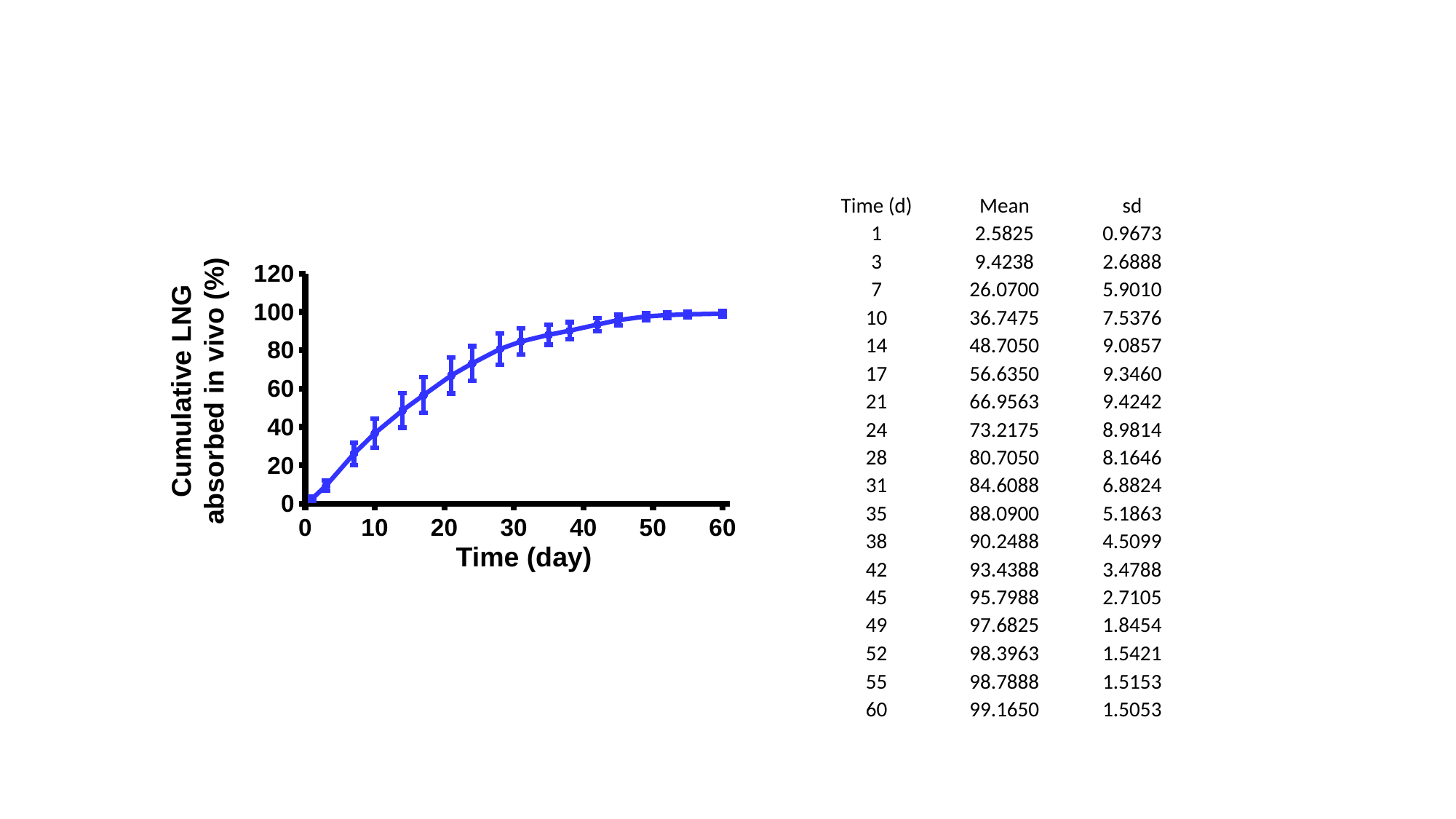

| Time (d) | Mean | sd |
| --- | --- | --- |
| 1 | 2.5825 | 0.9673 |
| 3 | 9.4238 | 2.6888 |
| 7 | 26.0700 | 5.9010 |
| 10 | 36.7475 | 7.5376 |
| 14 | 48.7050 | 9.0857 |
| 17 | 56.6350 | 9.3460 |
| 21 | 66.9563 | 9.4242 |
| 24 | 73.2175 | 8.9814 |
| 28 | 80.7050 | 8.1646 |
| 31 | 84.6088 | 6.8824 |
| 35 | 88.0900 | 5.1863 |
| 38 | 90.2488 | 4.5099 |
| 42 | 93.4388 | 3.4788 |
| 45 | 95.7988 | 2.7105 |
| 49 | 97.6825 | 1.8454 |
| 52 | 98.3963 | 1.5421 |
| 55 | 98.7888 | 1.5153 |
| 60 | 99.1650 | 1.5053 |

### Chart

| Category | Mean |
|---|---|
Cumulative LNG absorbed in vivo (%)
Time (day)